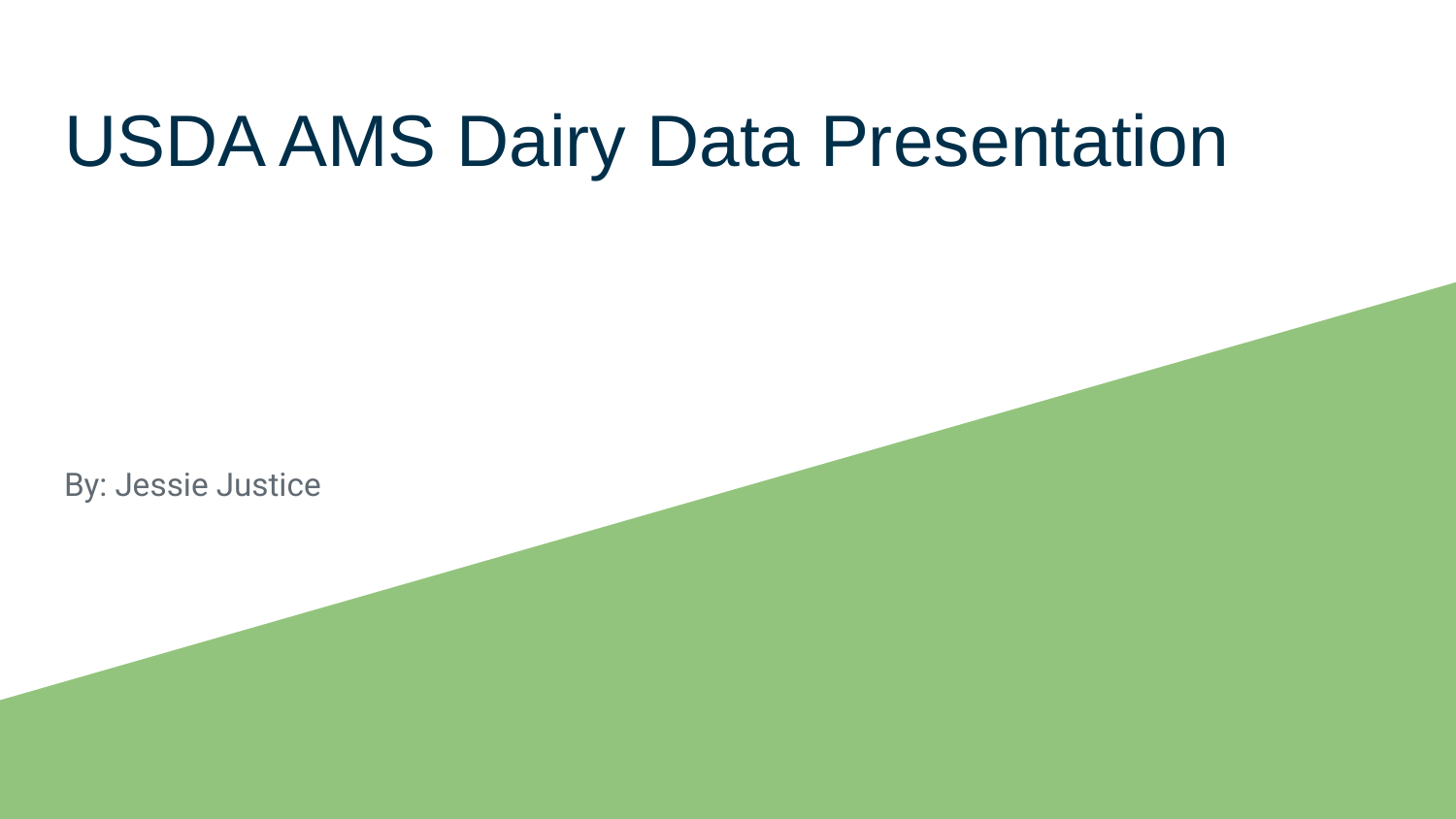

# USDA AMS Dairy Data Presentation
By: Jessie Justice